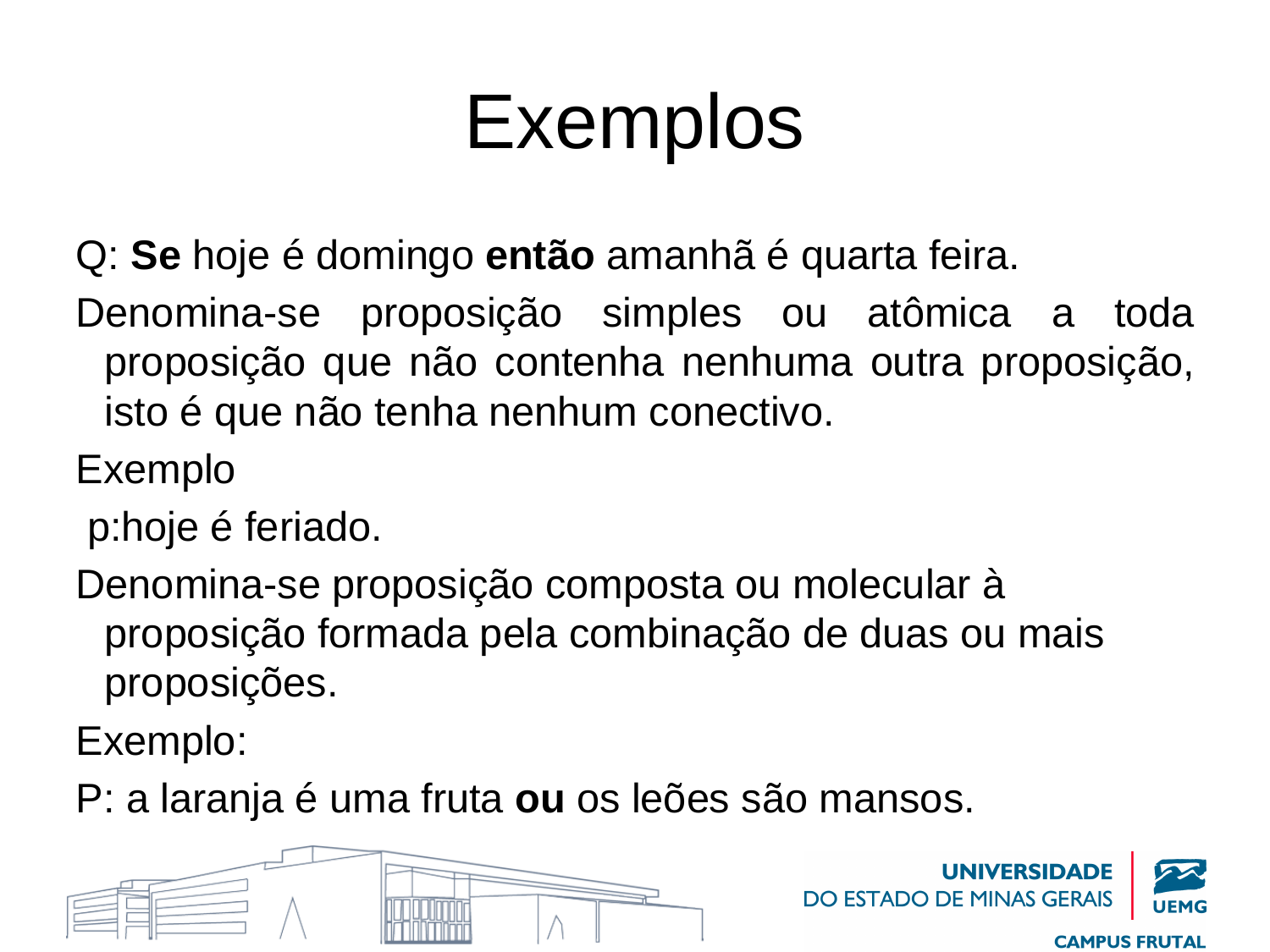

# Exemplos
Q: Se hoje é domingo então amanhã é quarta feira.
Denomina-se proposição simples ou atômica a toda proposição que não contenha nenhuma outra proposição, isto é que não tenha nenhum conectivo.
Exemplo
 p:hoje é feriado.
Denomina-se proposição composta ou molecular à proposição formada pela combinação de duas ou mais proposições.
Exemplo:
P: a laranja é uma fruta ou os leões são mansos.